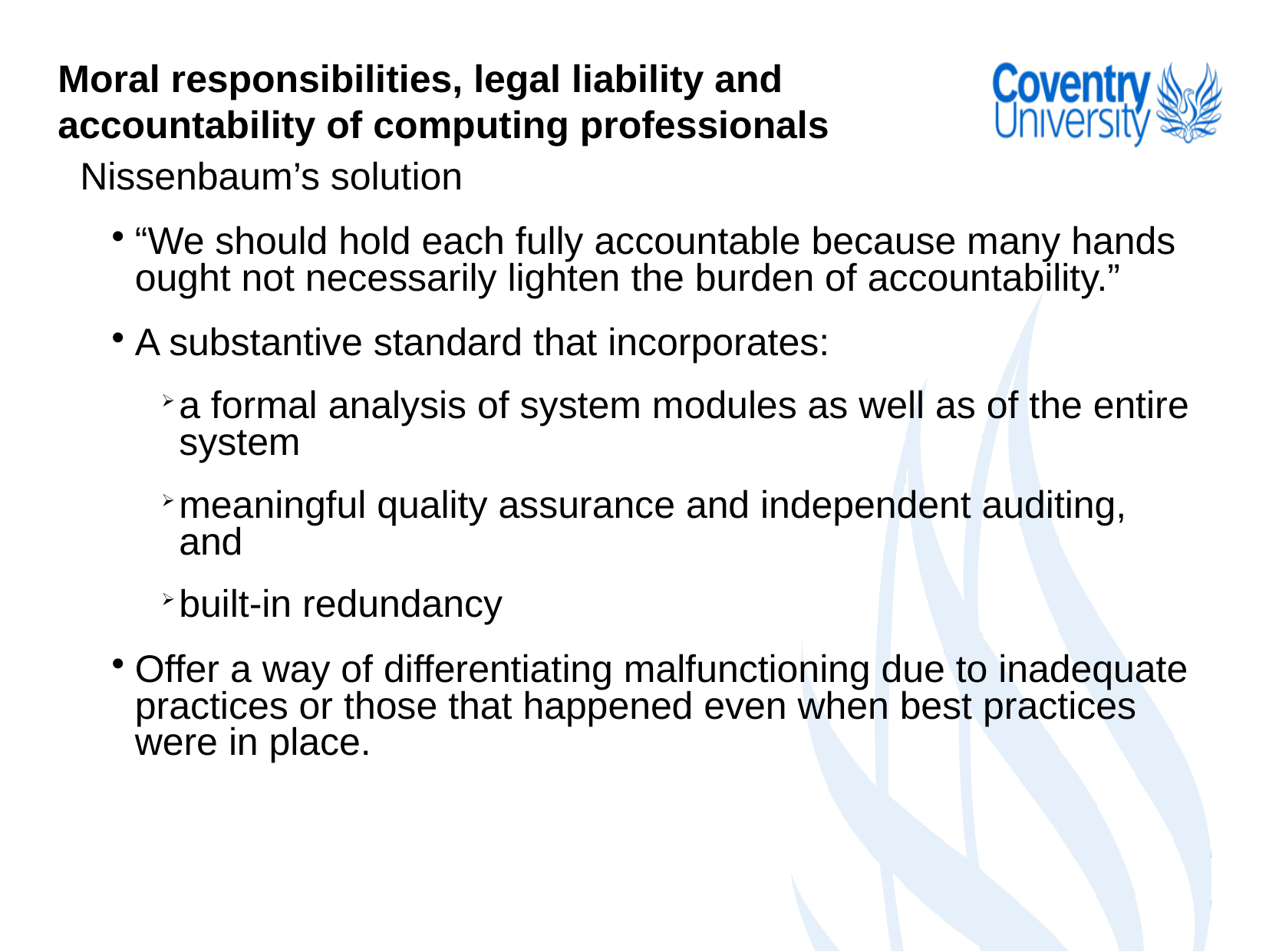

Moral responsibilities, legal liability and
accountability of computing professionals
Nissenbaum’s solution
“We should hold each fully accountable because many hands ought not necessarily lighten the burden of accountability.”
A substantive standard that incorporates:
a formal analysis of system modules as well as of the entire system
meaningful quality assurance and independent auditing, and
built-in redundancy
Offer a way of differentiating malfunctioning due to inadequate practices or those that happened even when best practices were in place.